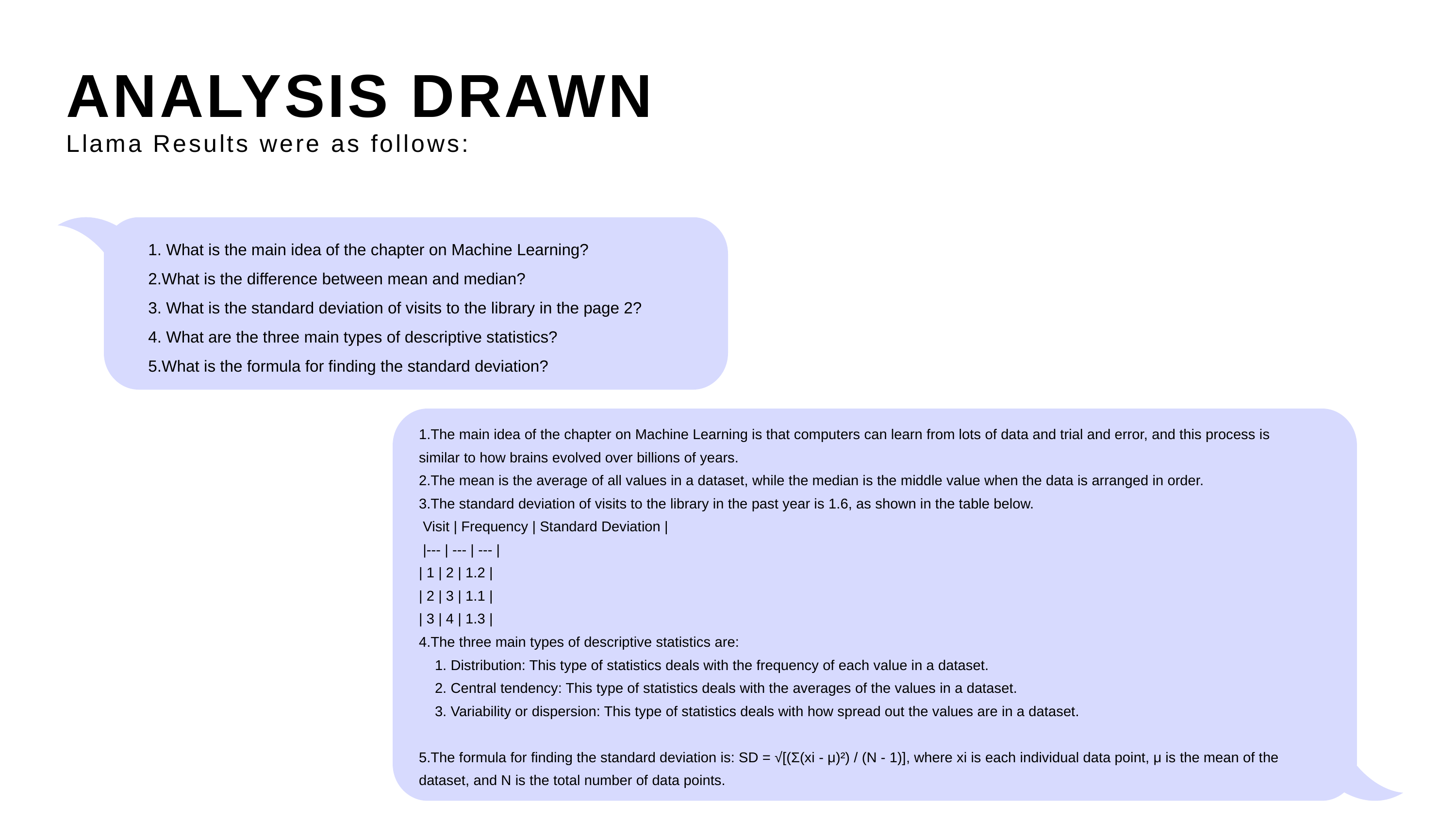

ANALYSIS DRAWN
Llama Results were as follows:

1. What is the main idea of the chapter on Machine Learning?
2.What is the difference between mean and median?
3. What is the standard deviation of visits to the library in the page 2?
4. What are the three main types of descriptive statistics?
5.What is the formula for finding the standard deviation?

1.The main idea of the chapter on Machine Learning is that computers can learn from lots of data and trial and error, and this process is similar to how brains evolved over billions of years.
2.The mean is the average of all values in a dataset, while the median is the middle value when the data is arranged in order.
3.The standard deviation of visits to the library in the past year is 1.6, as shown in the table below.
 Visit | Frequency | Standard Deviation |
 |--- | --- | --- |
| 1 | 2 | 1.2 |
| 2 | 3 | 1.1 |
| 3 | 4 | 1.3 |
4.The three main types of descriptive statistics are:
    1. Distribution: This type of statistics deals with the frequency of each value in a dataset.
    2. Central tendency: This type of statistics deals with the averages of the values in a dataset.
    3. Variability or dispersion: This type of statistics deals with how spread out the values are in a dataset.

5.The formula for finding the standard deviation is: SD = √[(Σ(xi - μ)²) / (N - 1)], where xi is each individual data point, μ is the mean of the dataset, and N is the total number of data points.